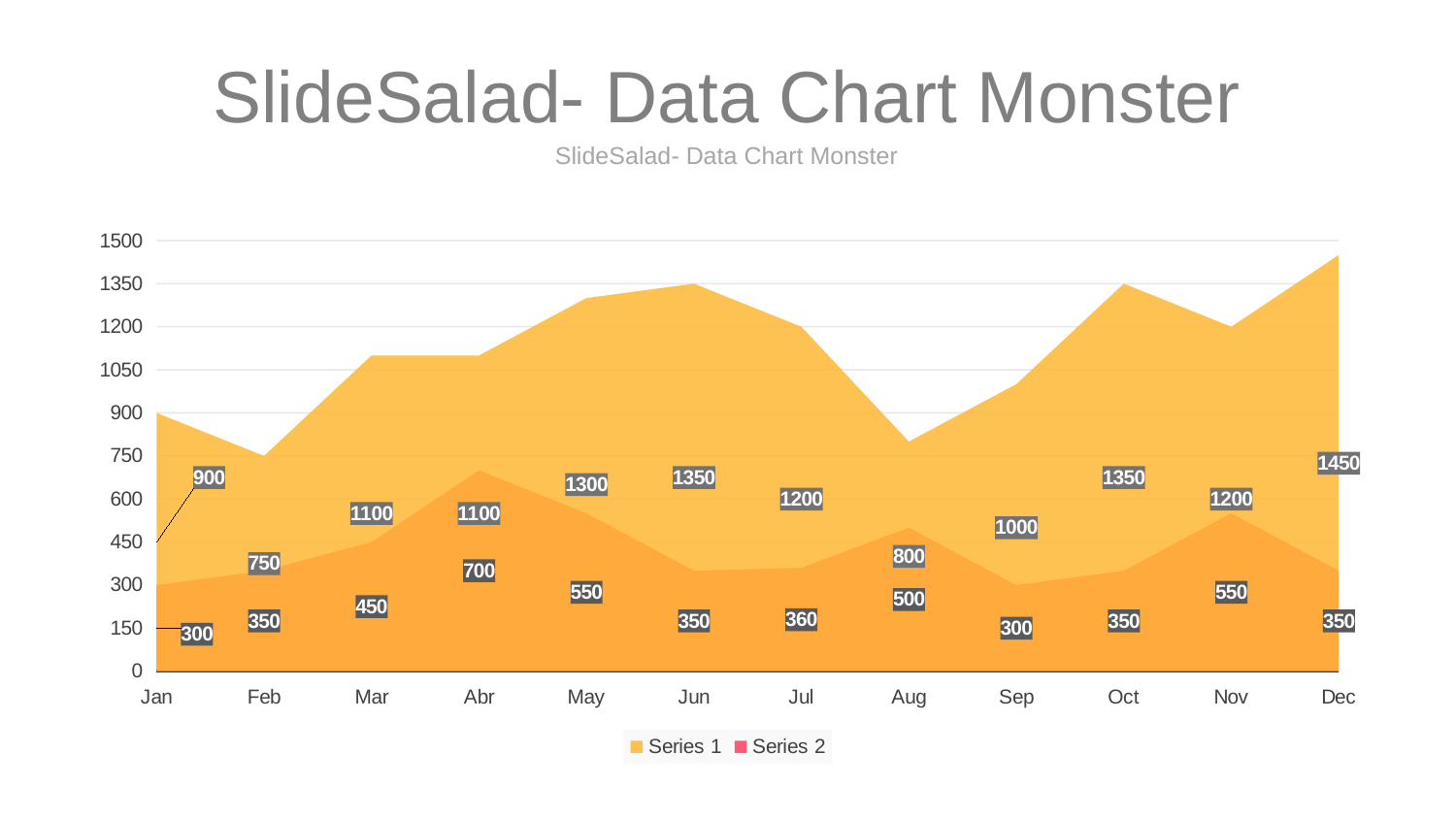

# SlideSalad- Data Chart Monster
SlideSalad- Data Chart Monster

### Chart

| Category | Series 1 | Series 2 |
|---|---|---|
| Jan | 900.0 | 300.0 |
| Feb | 750.0 | 350.0 |
| Mar | 1100.0 | 450.0 |
| Abr | 1100.0 | 700.0 |
| May | 1300.0 | 550.0 |
| Jun | 1350.0 | 350.0 |
| Jul | 1200.0 | 360.0 |
| Aug | 800.0 | 500.0 |
| Sep | 1000.0 | 300.0 |
| Oct | 1350.0 | 350.0 |
| Nov | 1200.0 | 550.0 |
| Dec | 1450.0 | 350.0 |